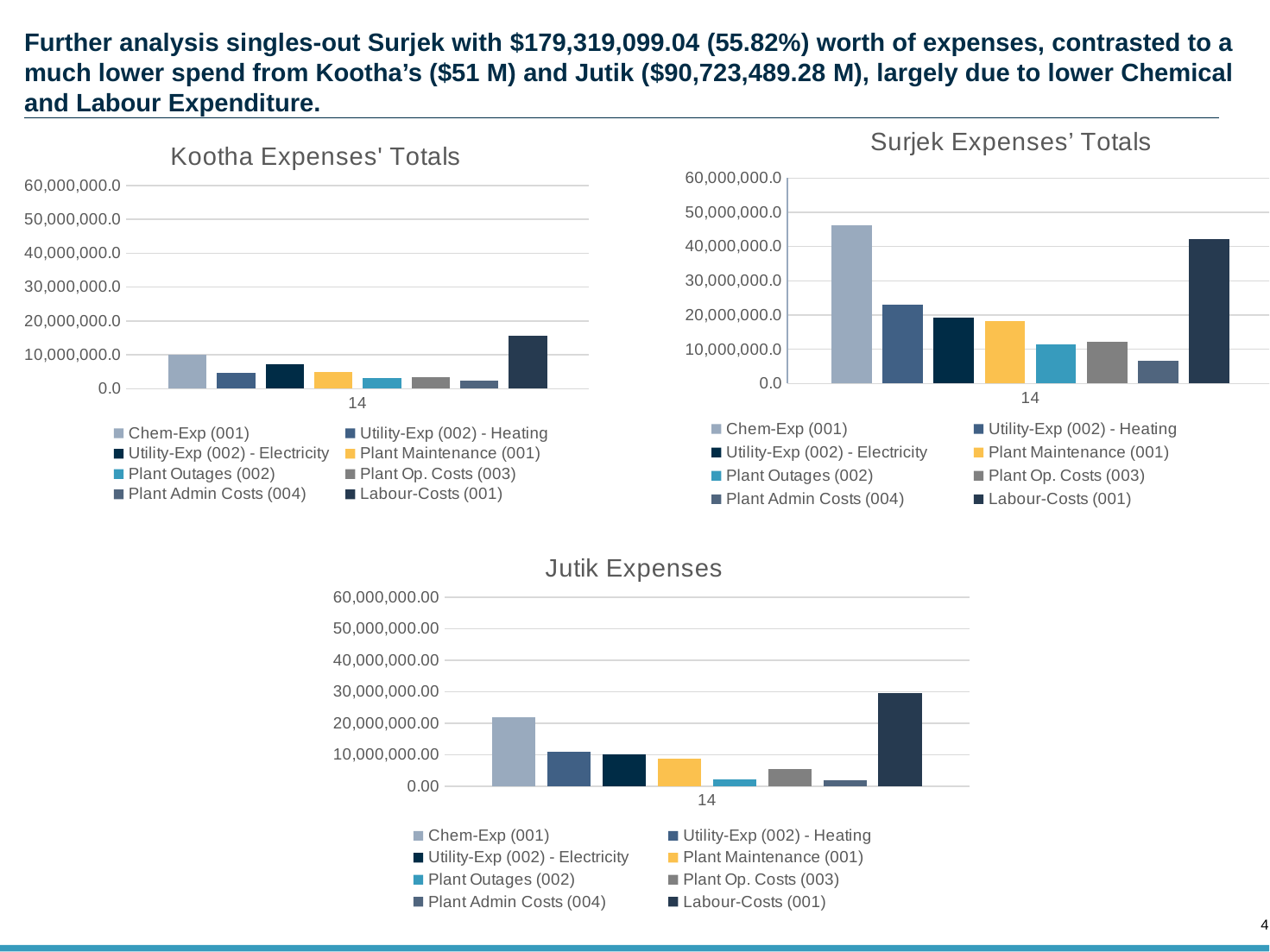

# Further analysis singles-out Surjek with $179,319,099.04 (55.82%) worth of expenses, contrasted to a much lower spend from Kootha’s ($51 M) and Jutik ($90,723,489.28 M), largely due to lower Chemical and Labour Expenditure.

### Chart: Kootha Expenses' Totals

| Category | Chem-Exp (001) | Utility-Exp (002) - Heating | Utility-Exp (002) - Electricity | Plant Maintenance (001) | Plant Outages (002) | Plant Op. Costs (003) | Plant Admin Costs (004) | Labour-Costs (001) |
|---|---|---|---|---|---|---|---|---|
| 14 | 10125517.983652497 | 4720521.204499998 | 7080781.806749997 | 4863981.209224997 | 3054127.7360249986 | 3450033.1832874976 | 2375432.6835749988 | 15553428.285312492 |

### Chart: Surjek Expenses’ Totals

| Category | Chem-Exp (001) | Utility-Exp (002) - Heating | Utility-Exp (002) - Electricity | Plant Maintenance (001) | Plant Outages (002) | Plant Op. Costs (003) | Plant Admin Costs (004) | Labour-Costs (001) |
|---|---|---|---|---|---|---|---|---|
| 14 | 46326012.77515681 | 23163006.387578405 | 19302505.322982002 | 18221565.02489501 | 11461092.4195712 | 12135274.3266048 | 6573273.5935776 | 42136369.189600006 |

### Chart: Jutik Expenses

| Category | Chem-Exp (001) | Utility-Exp (002) - Heating | Utility-Exp (002) - Electricity | Plant Maintenance (001) | Plant Outages (002) | Plant Op. Costs (003) | Plant Admin Costs (004) | Labour-Costs (001) |
|---|---|---|---|---|---|---|---|---|
| 14 | 21961819.498855624 | 10834063.805491872 | 10031540.560640626 | 8667251.044393498 | 2219902.8413250004 | 5505359.046486 | 1864718.386713 | 29638834.0959 |